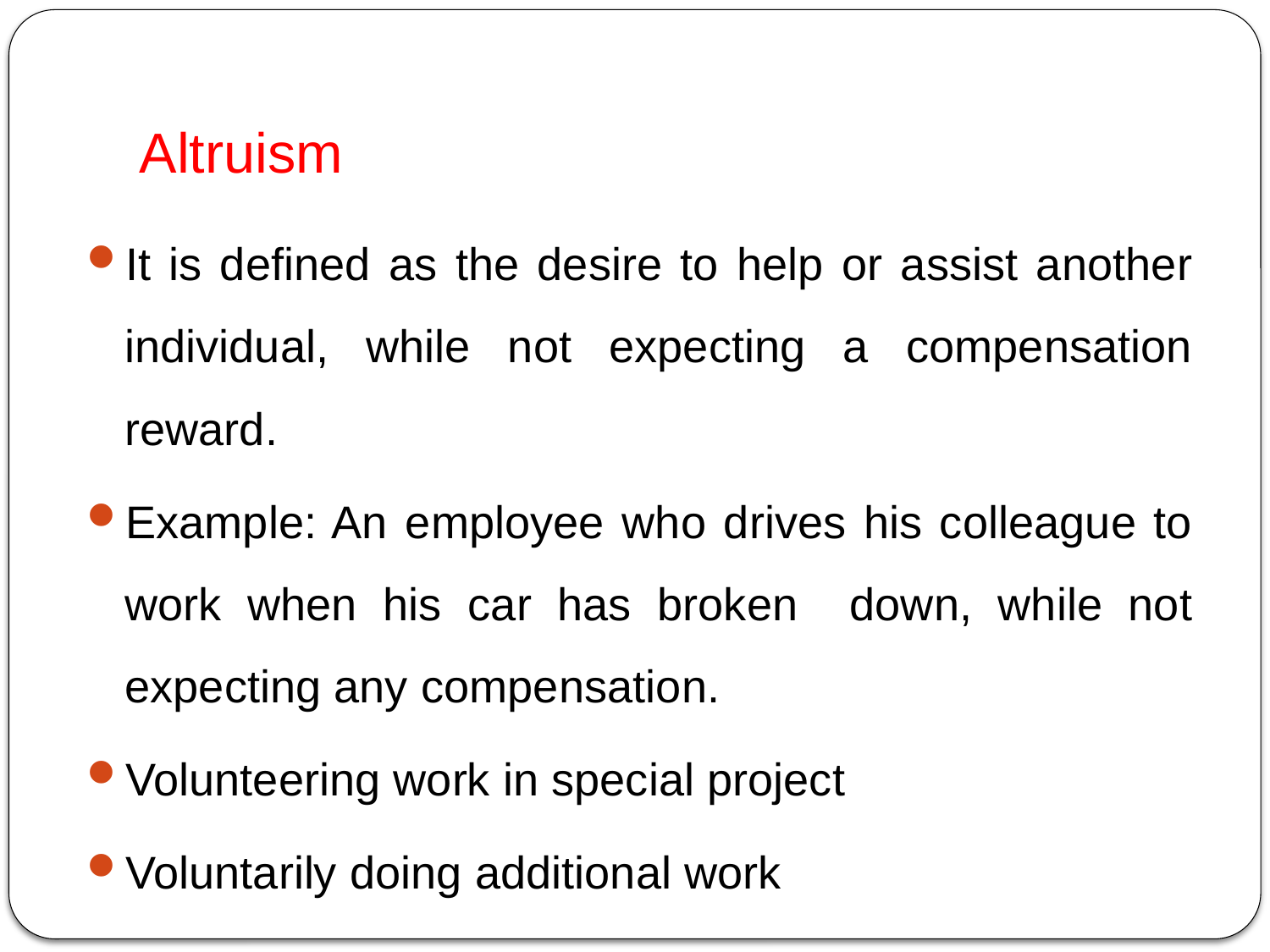

# Altruism
It is defined as the desire to help or assist another individual, while not expecting a compensation reward.
Example: An employee who drives his colleague to work when his car has broken  down, while not expecting any compensation.
Volunteering work in special project
Voluntarily doing additional work